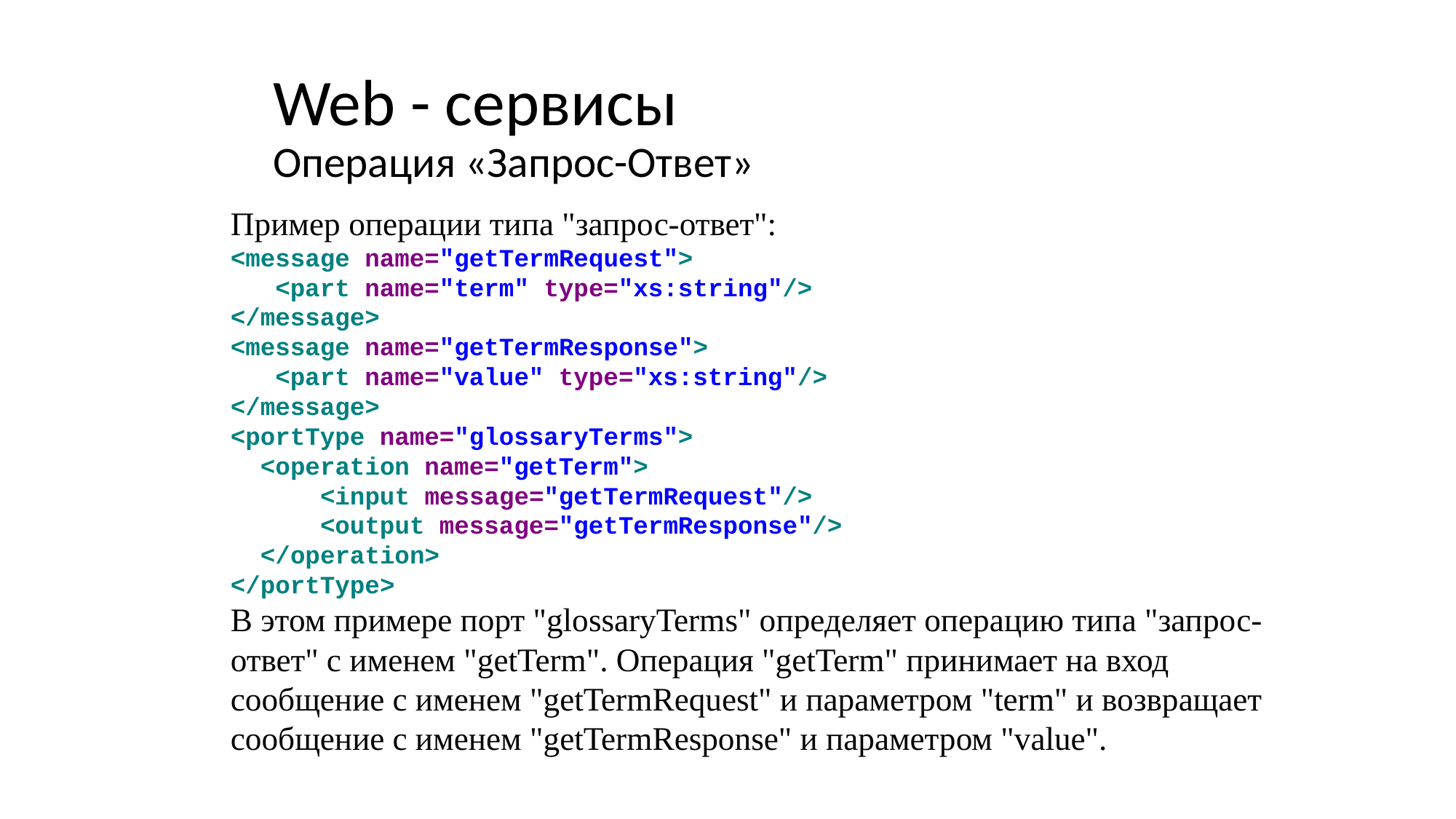

# Web - сервисы Операция «Запрос-Ответ»
Пример операции типа "запрос-ответ":
<message name="getTermRequest">
   <part name="term" type="xs:string"/>
</message>
<message name="getTermResponse">
   <part name="value" type="xs:string"/>
</message>
<portType name="glossaryTerms">
  <operation name="getTerm">
      <input message="getTermRequest"/>
      <output message="getTermResponse"/>
  </operation>
</portType>
В этом примере порт "glossaryTerms" определяет операцию типа "запрос-ответ" с именем "getTerm". Операция "getTerm" принимает на вход сообщение с именем "getTermRequest" и параметром "term" и возвращает сообщение с именем "getTermResponse" и параметром "value".